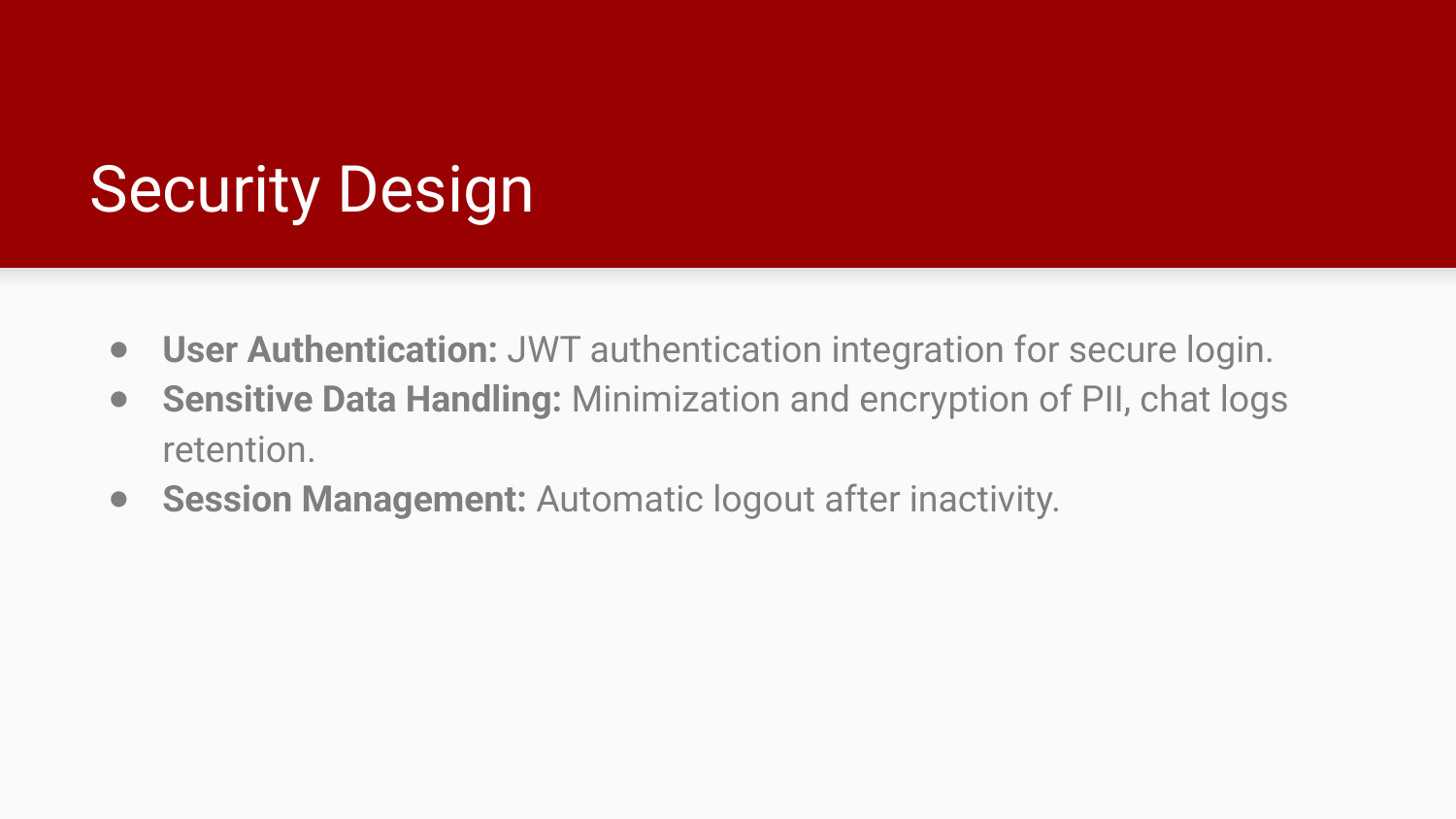

# Security Design
User Authentication: JWT authentication integration for secure login.
Sensitive Data Handling: Minimization and encryption of PII, chat logs retention.
Session Management: Automatic logout after inactivity.